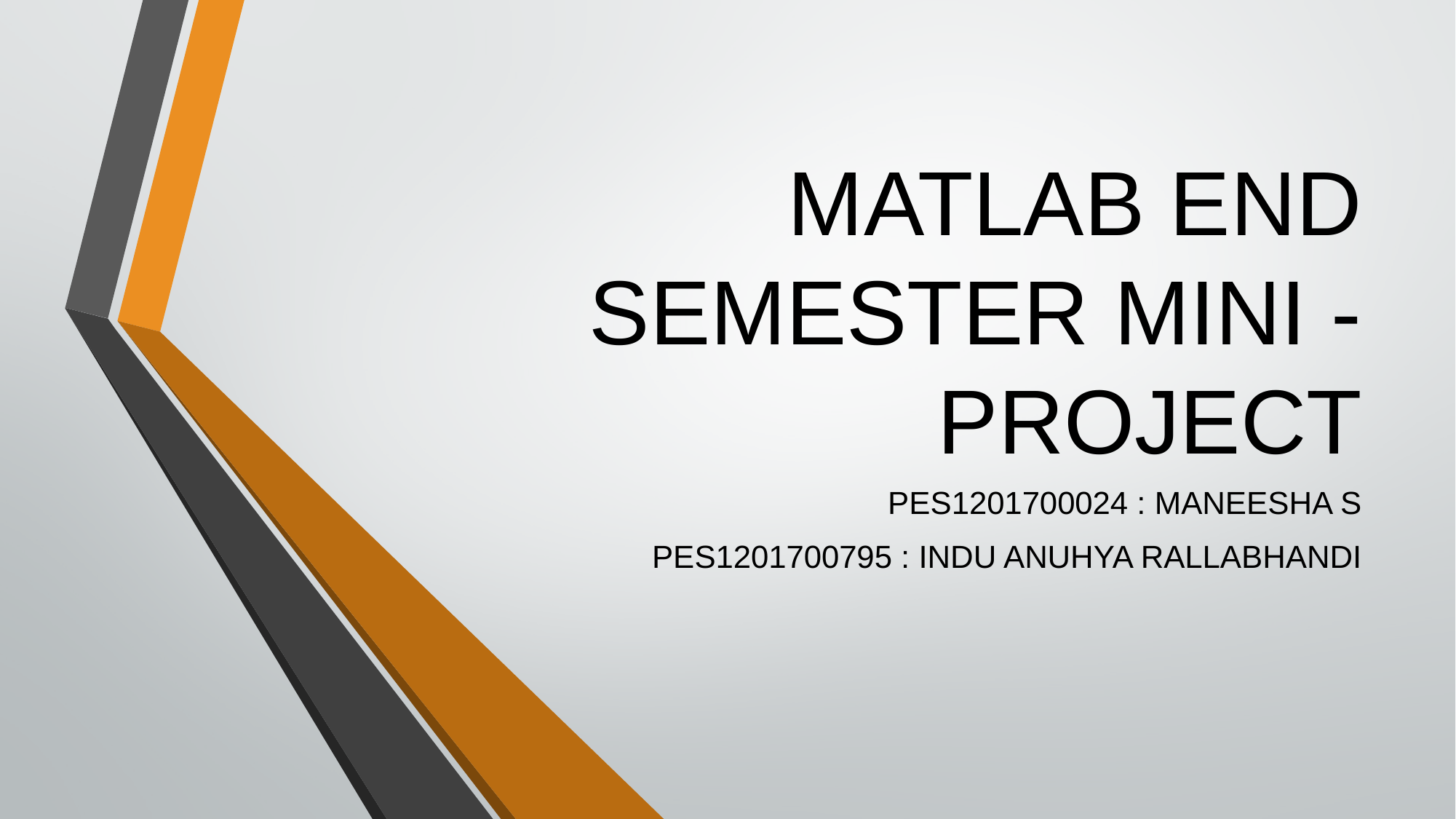

# MATLAB END SEMESTER MINI - PROJECT
PES1201700024 : MANEESHA S
PES1201700795 : INDU ANUHYA RALLABHANDI